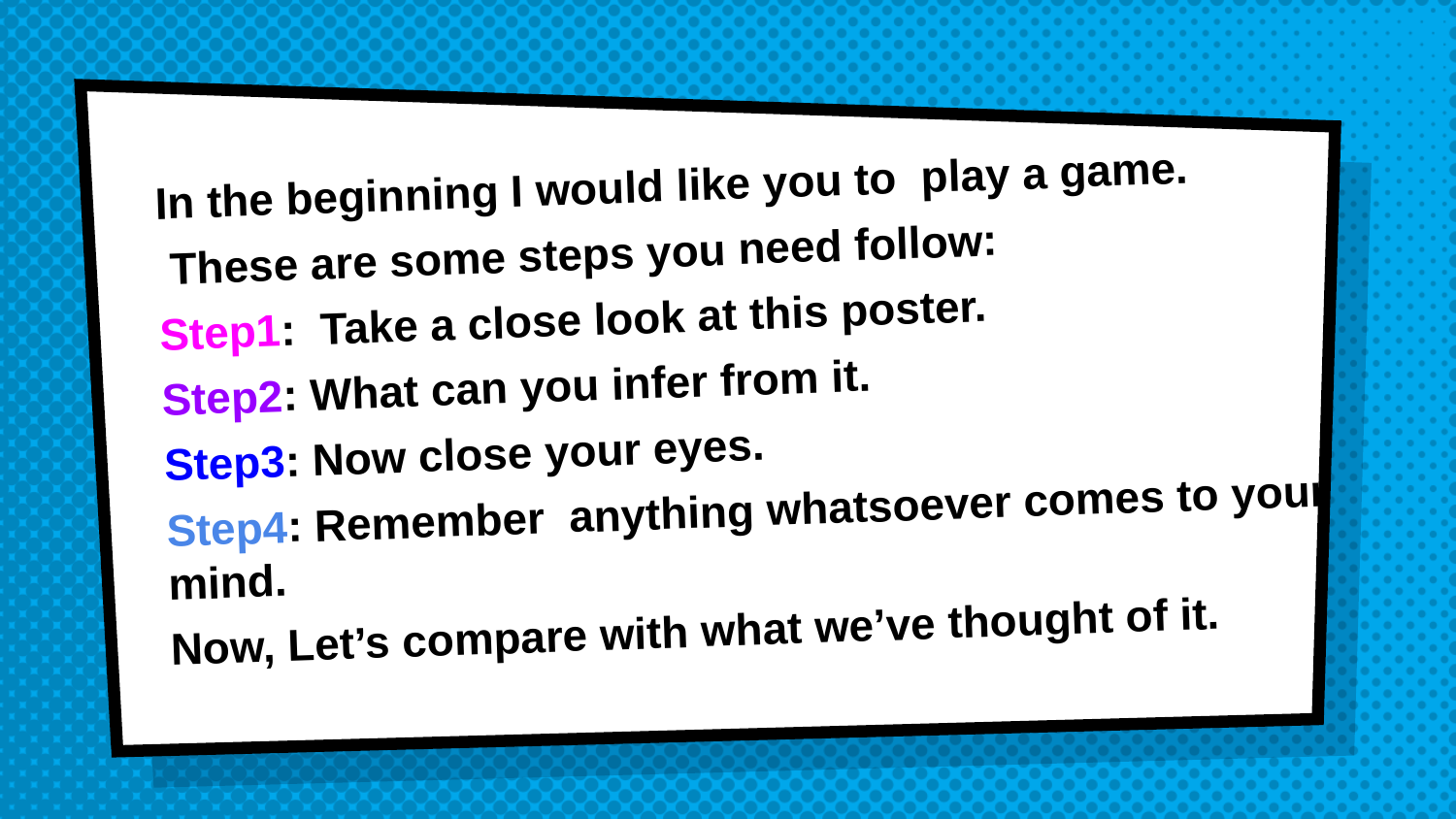

In the beginning I would like you to  play a game.
 These are some steps you need follow:
Step1:  Take a close look at this poster.
Step2: What can you infer from it.
Step3: Now close your eyes.
Step4: Remember  anything whatsoever comes to your mind.
Now, Let’s compare with what we’ve thought of it.